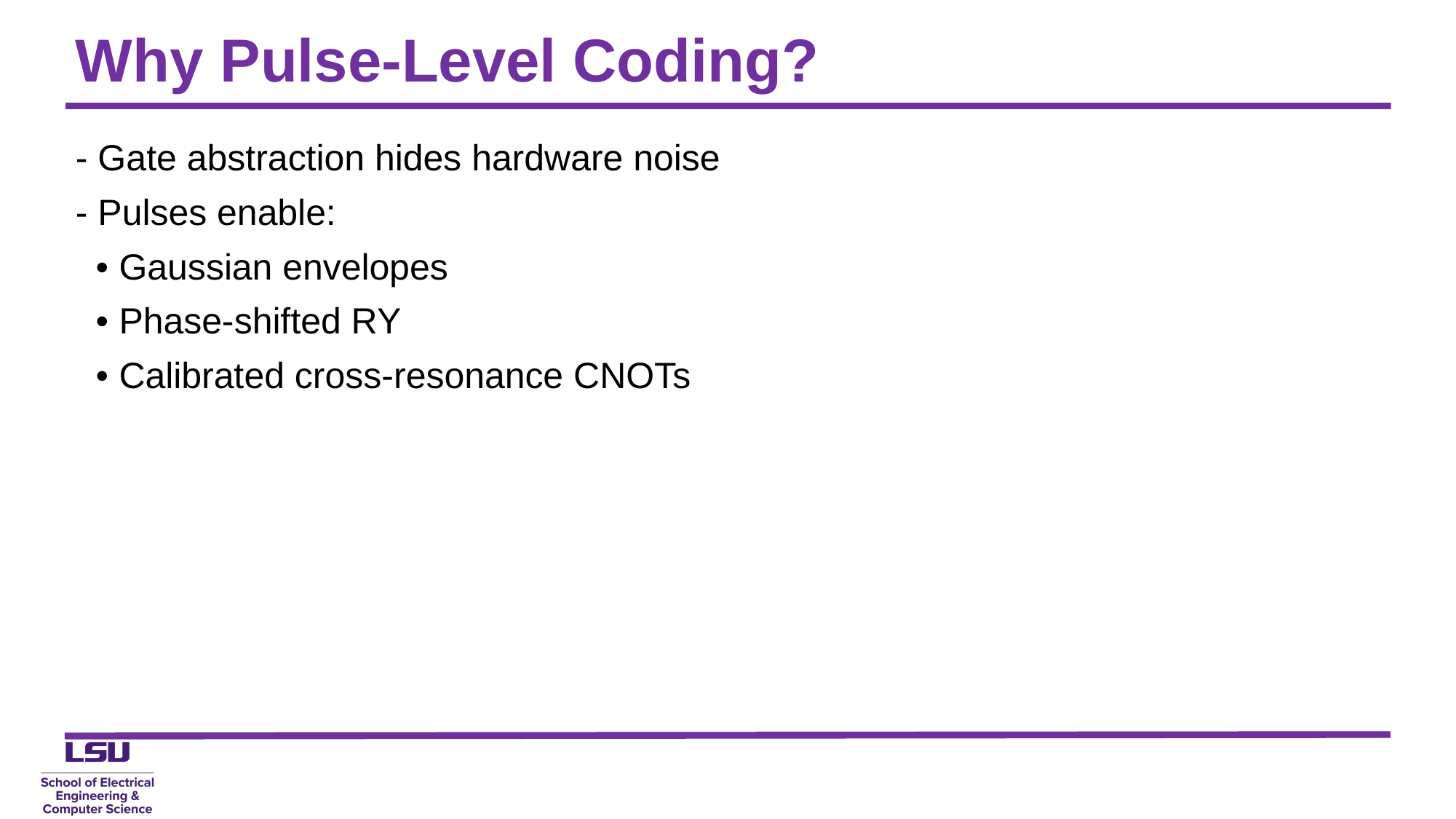

# Why Pulse-Level Coding?
- Gate abstraction hides hardware noise
- Pulses enable:
  • Gaussian envelopes
  • Phase-shifted RY
  • Calibrated cross-resonance CNOTs